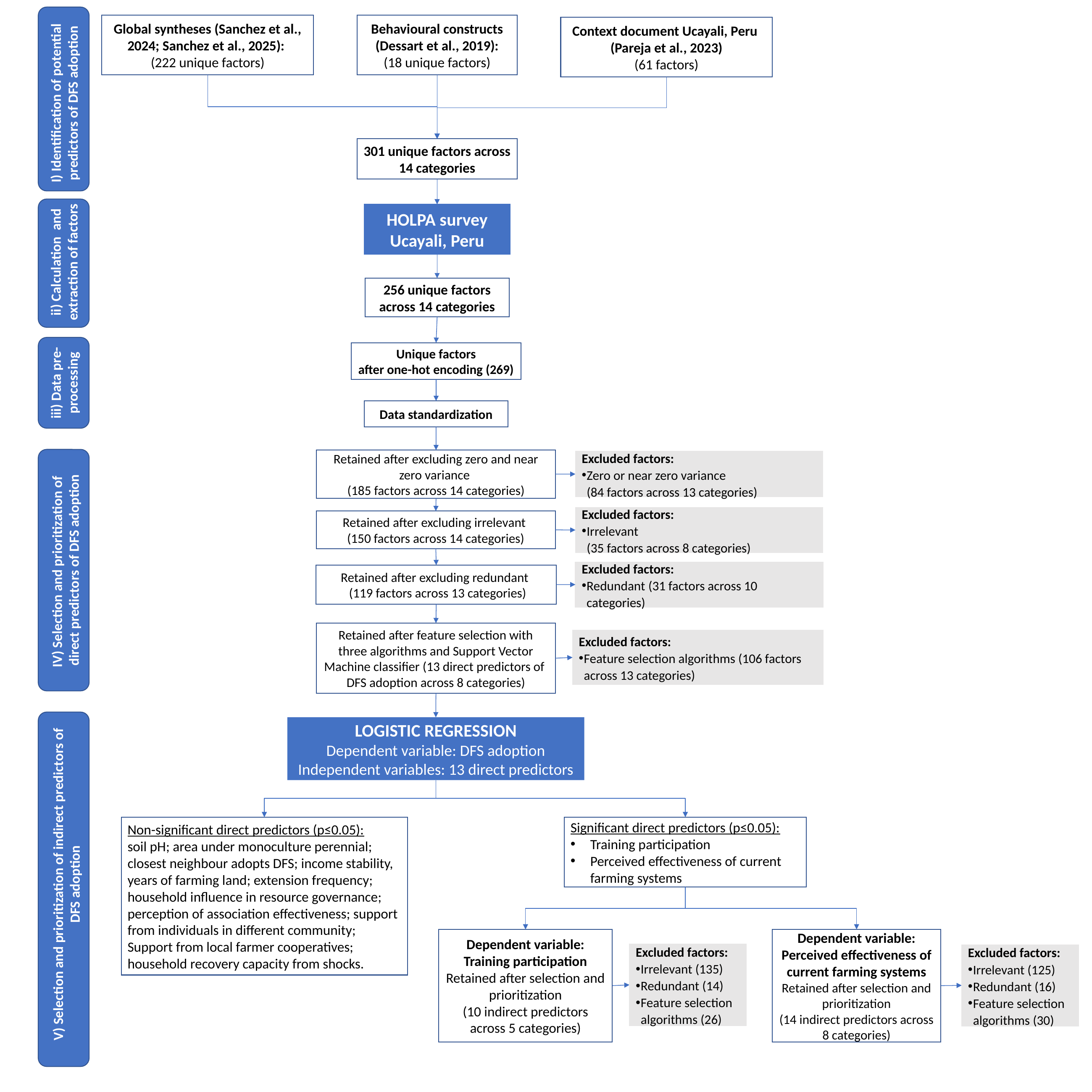

Global syntheses (Sanchez et al., 2024; Sanchez et al., 2025):
(222 unique factors)
Behavioural constructs (Dessart et al., 2019):
(18 unique factors)
Context document Ucayali, Peru
(Pareja et al., 2023)
(61 factors)
I) Identification of potential predictors of DFS adoption
301 unique factors across 14 categories

ii) Calculation  and extraction of factors
HOLPA survey
Ucayali, Peru
256 unique factors across 14 categories

iii) Data pre-processing
Unique factors
after one-hot encoding (269)
Data standardization

IV) Selection and prioritization of
direct predictors of DFS adoption
Retained after excluding zero and near zero variance
(185 factors across 14 categories)
Excluded factors:
Zero or near zero variance
(84 factors across 13 categories)
Excluded factors:
Irrelevant
(35 factors across 8 categories)
Retained after excluding irrelevant
(150 factors across 14 categories)
Excluded factors:
Redundant (31 factors across 10 categories)
Retained after excluding redundant
 (119 factors across 13 categories)
Retained after feature selection with three algorithms and Support Vector Machine classifier (13 direct predictors of
DFS adoption across 8 categories)
Excluded factors:
Feature selection algorithms (106 factors across 13 categories)

V) Selection and prioritization of indirect predictors of DFS adoption
LOGISTIC REGRESSION
Dependent variable: DFS adoption
Independent variables: 13 direct predictors
Non-significant direct predictors (p≤0.05):
soil pH; area under monoculture perennial; closest neighbour adopts DFS; income stability, years of farming land; extension frequency; household influence in resource governance; perception of association effectiveness; support from individuals in different community; Support from local farmer cooperatives; household recovery capacity from shocks.
Significant direct predictors (p≤0.05):
Training participation
Perceived effectiveness of current farming systems
Dependent variable: Training participation
Retained after selection and prioritization
(10 indirect predictors across 5 categories)
Dependent variable: Perceived effectiveness of current farming systems
Retained after selection and prioritization
(14 indirect predictors across 8 categories)
Excluded factors:
Irrelevant (135)
Redundant (14)
Feature selection algorithms (26)
Excluded factors:
Irrelevant (125)
Redundant (16)
Feature selection algorithms (30)